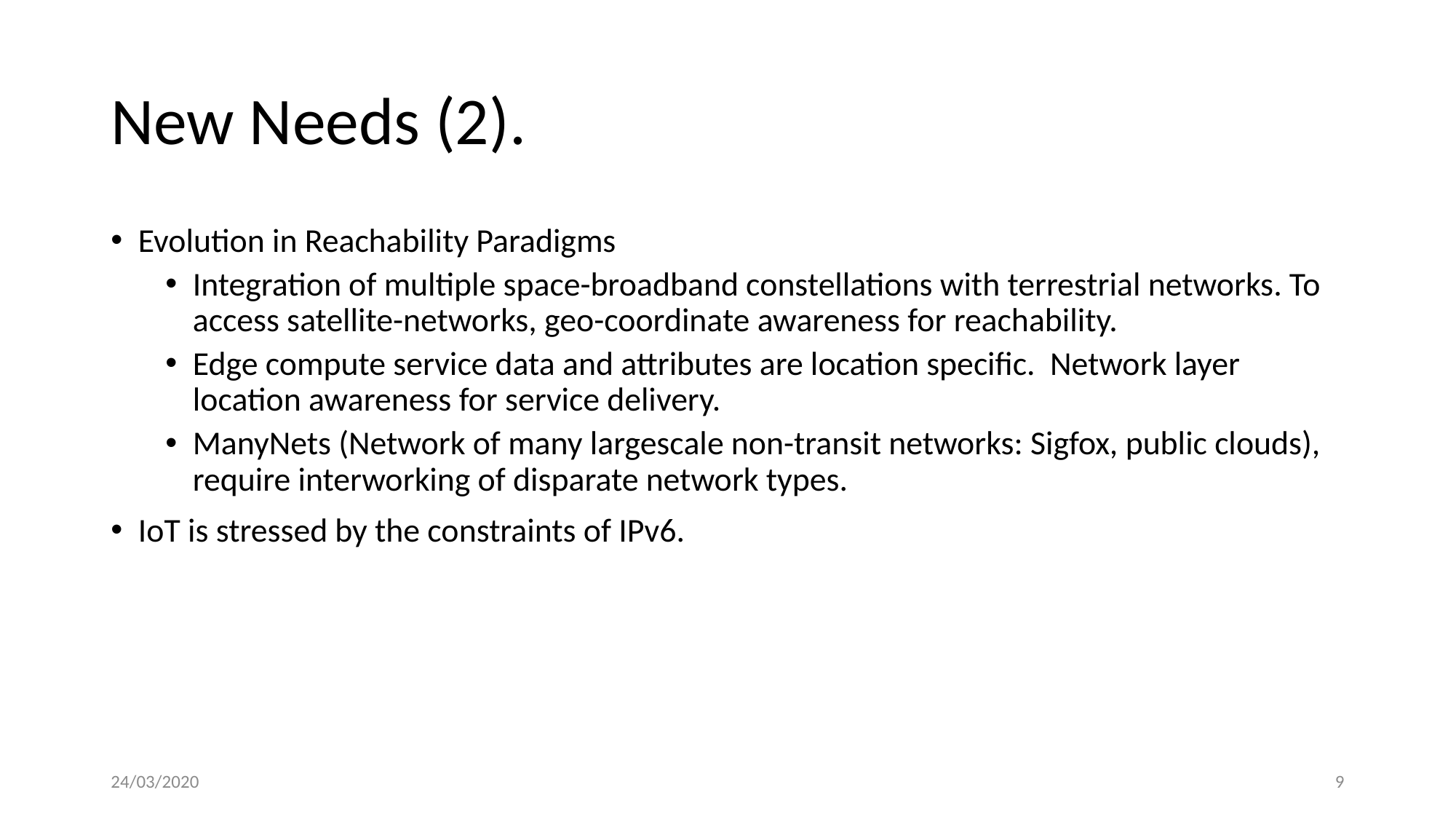

# New Needs (2).
Evolution in Reachability Paradigms
Integration of multiple space-broadband constellations with terrestrial networks. To access satellite-networks, geo-coordinate awareness for reachability.
Edge compute service data and attributes are location specific.  Network layer location awareness for service delivery.
ManyNets (Network of many largescale non-transit networks: Sigfox, public clouds),  require interworking of disparate network types.
IoT is stressed by the constraints of IPv6.
24/03/2020
9